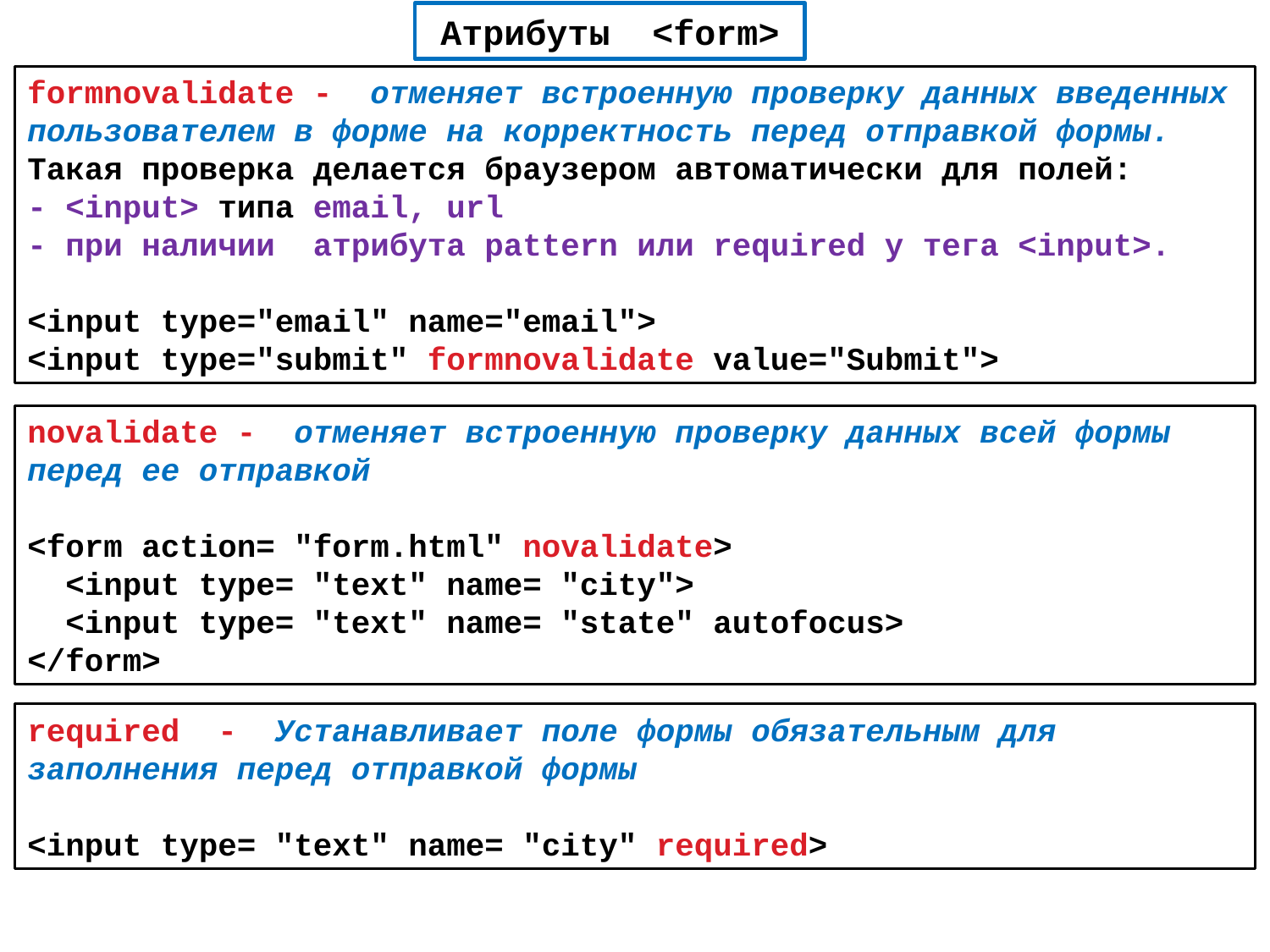

Атрибуты  <form>
formnovalidate -  oтменяет встроенную проверку данных введенных пользователем в форме на корректность перед отправкой формы. Такая проверка делается браузером автоматически для полей:
- <input> типа email, url
- при наличии  атрибута pattern или required у тега <input>.

<input type="email" name="email">
<input type="submit" formnovalidate value="Submit">
novalidate -  oтменяет встроенную проверку данных всей формы перед ее отправкой

<form action= "form.html" novalidate>
  <input type= "text" name= "city">
  <input type= "text" name= "state" autofocus>
</form>
required  -  Устанавливает поле формы обязательным для заполнения перед отправкой формы

<input type= "text" name= "city" required>